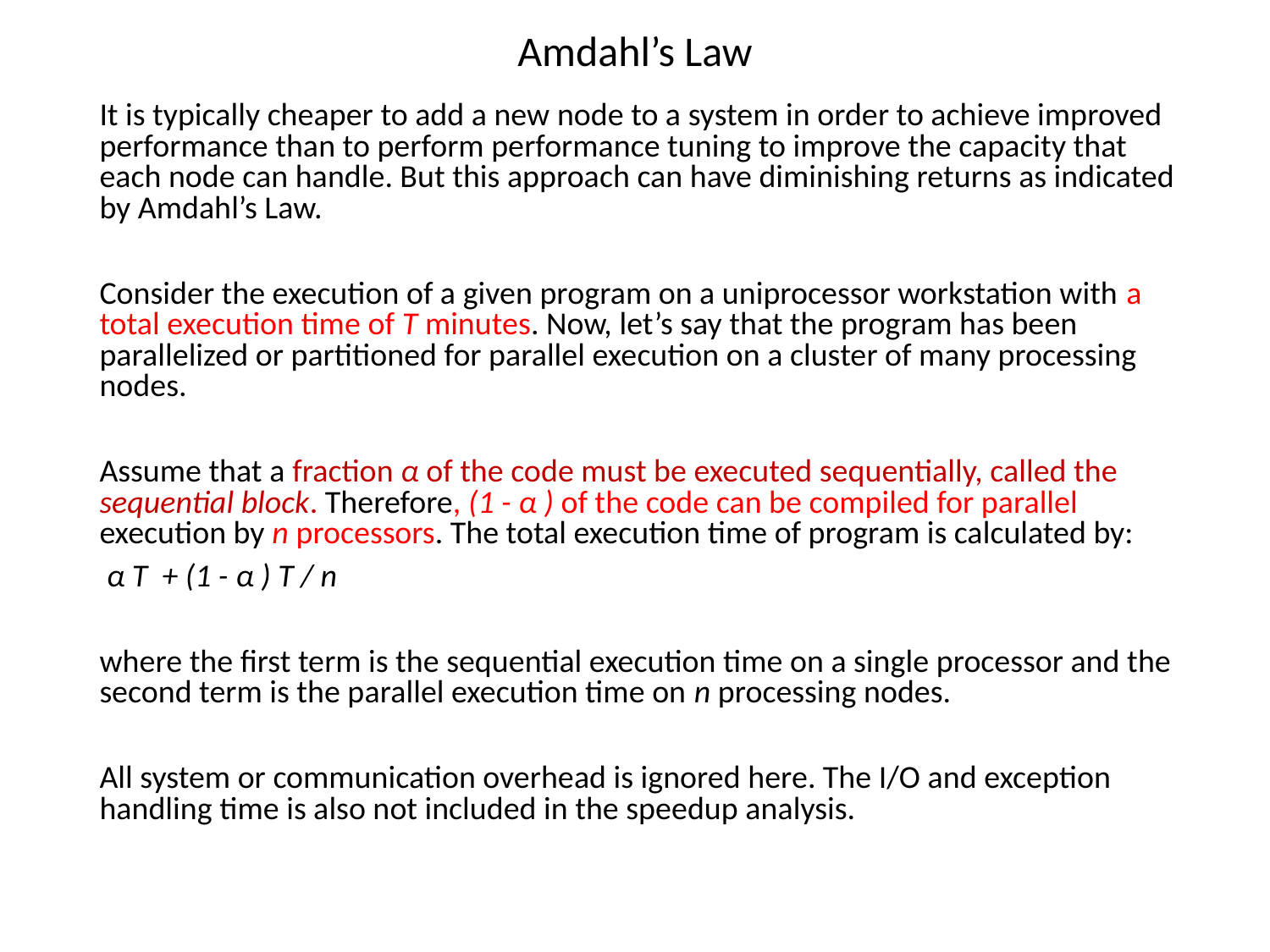

# Amdahl’s Law
	It is typically cheaper to add a new node to a system in order to achieve improved performance than to perform performance tuning to improve the capacity that each node can handle. But this approach can have diminishing returns as indicated by Amdahl’s Law.

	Consider the execution of a given program on a uniprocessor workstation with a total execution time of T minutes. Now, let’s say that the program has been parallelized or partitioned for parallel execution on a cluster of many processing nodes.

	Assume that a fraction α of the code must be executed sequentially, called the sequential block. Therefore, (1 - α ) of the code can be compiled for parallel execution by n processors. The total execution time of program is calculated by:
			 α T  + (1 - α ) T / n

	where the first term is the sequential execution time on a single processor and the second term is the parallel execution time on n processing nodes.

	All system or communication overhead is ignored here. The I/O and exception handling time is also not included in the speedup analysis.